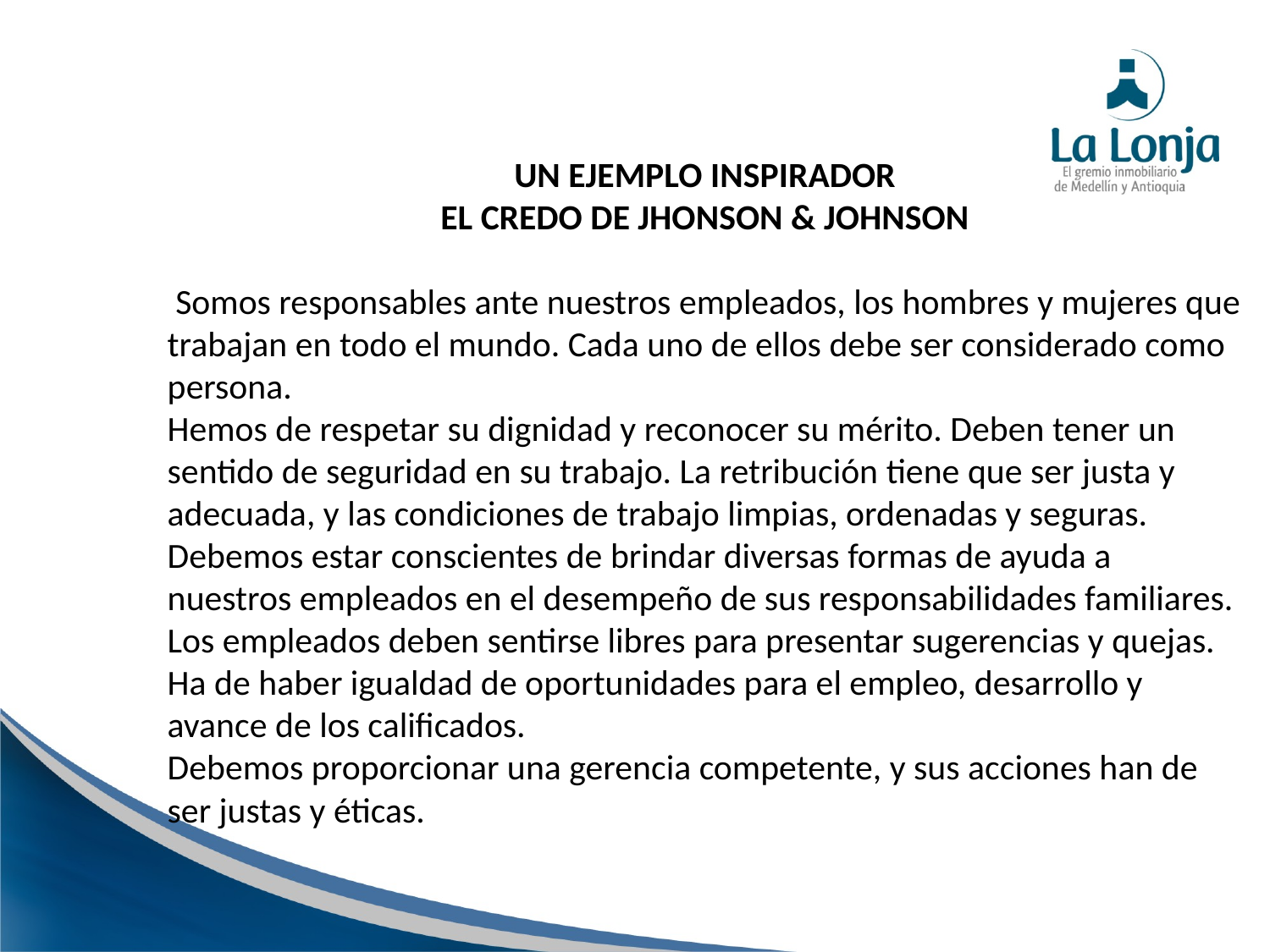

UN EJEMPLO INSPIRADOR
EL CREDO DE JHONSON & JOHNSON

 Somos responsables ante nuestros empleados, los hombres y mujeres que trabajan en todo el mundo. Cada uno de ellos debe ser considerado como persona.
Hemos de respetar su dignidad y reconocer su mérito. Deben tener un sentido de seguridad en su trabajo. La retribución tiene que ser justa y adecuada, y las condiciones de trabajo limpias, ordenadas y seguras. 
Debemos estar conscientes de brindar diversas formas de ayuda a nuestros empleados en el desempeño de sus responsabilidades familiares.
Los empleados deben sentirse libres para presentar sugerencias y quejas. 
Ha de haber igualdad de oportunidades para el empleo, desarrollo y avance de los calificados.
Debemos proporcionar una gerencia competente, y sus acciones han de ser justas y éticas.